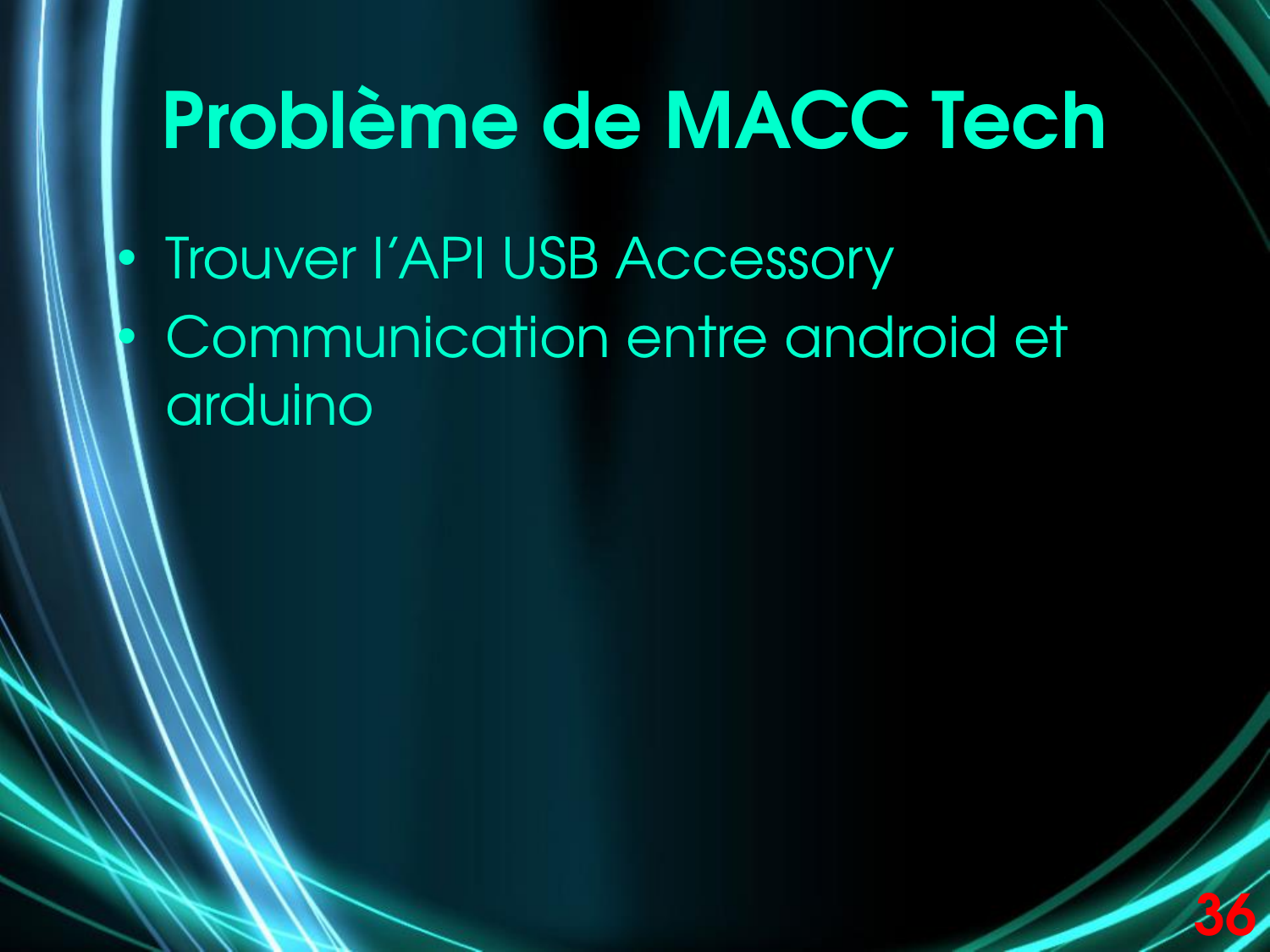

# Problème de MACC Tech
Trouver l’API USB Accessory
Communication entre android et arduino
36